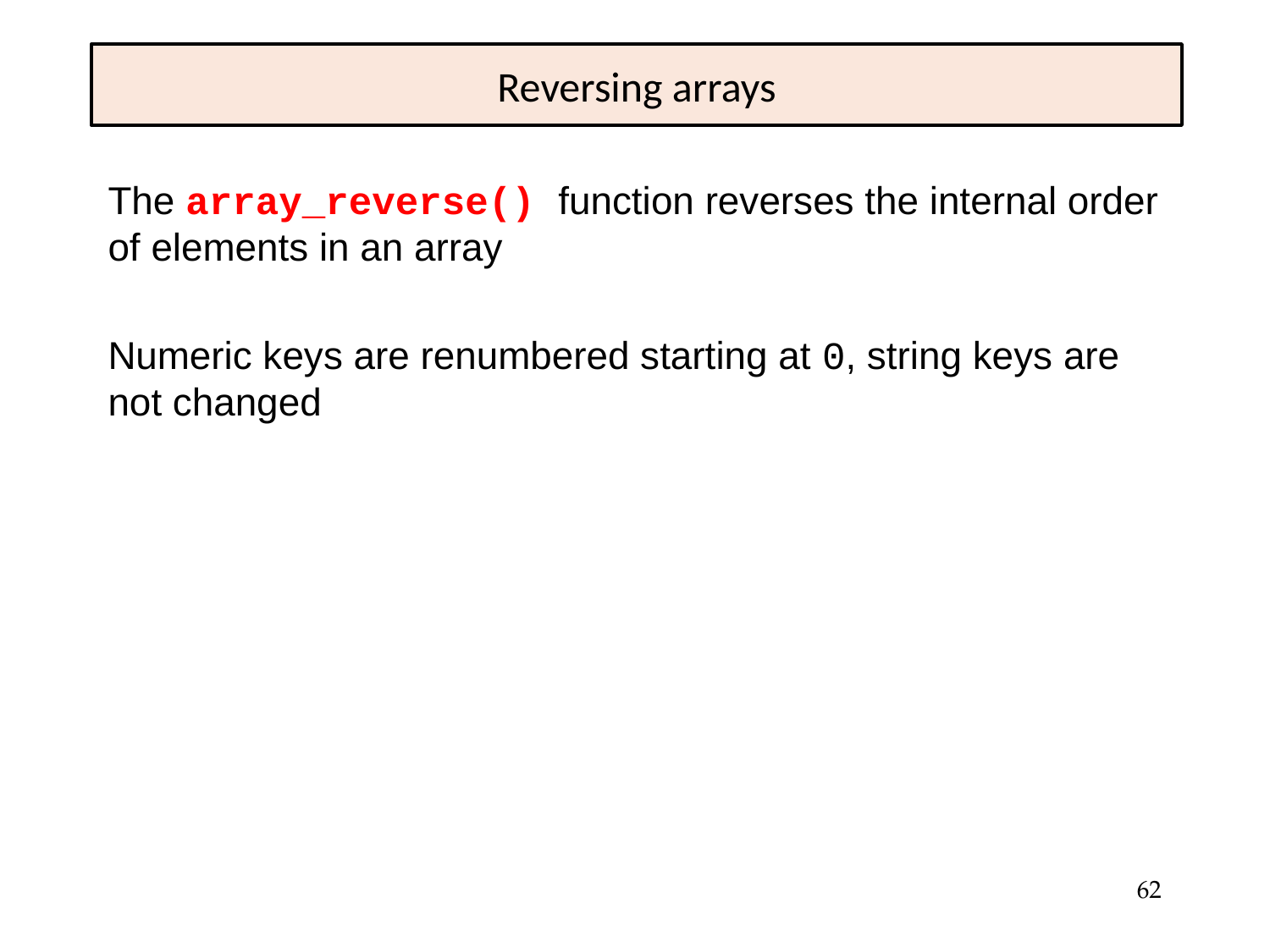

# Reversing arrays
The array_reverse() function reverses the internal order of elements in an array

Numeric keys are renumbered starting at 0, string keys are not changed
62